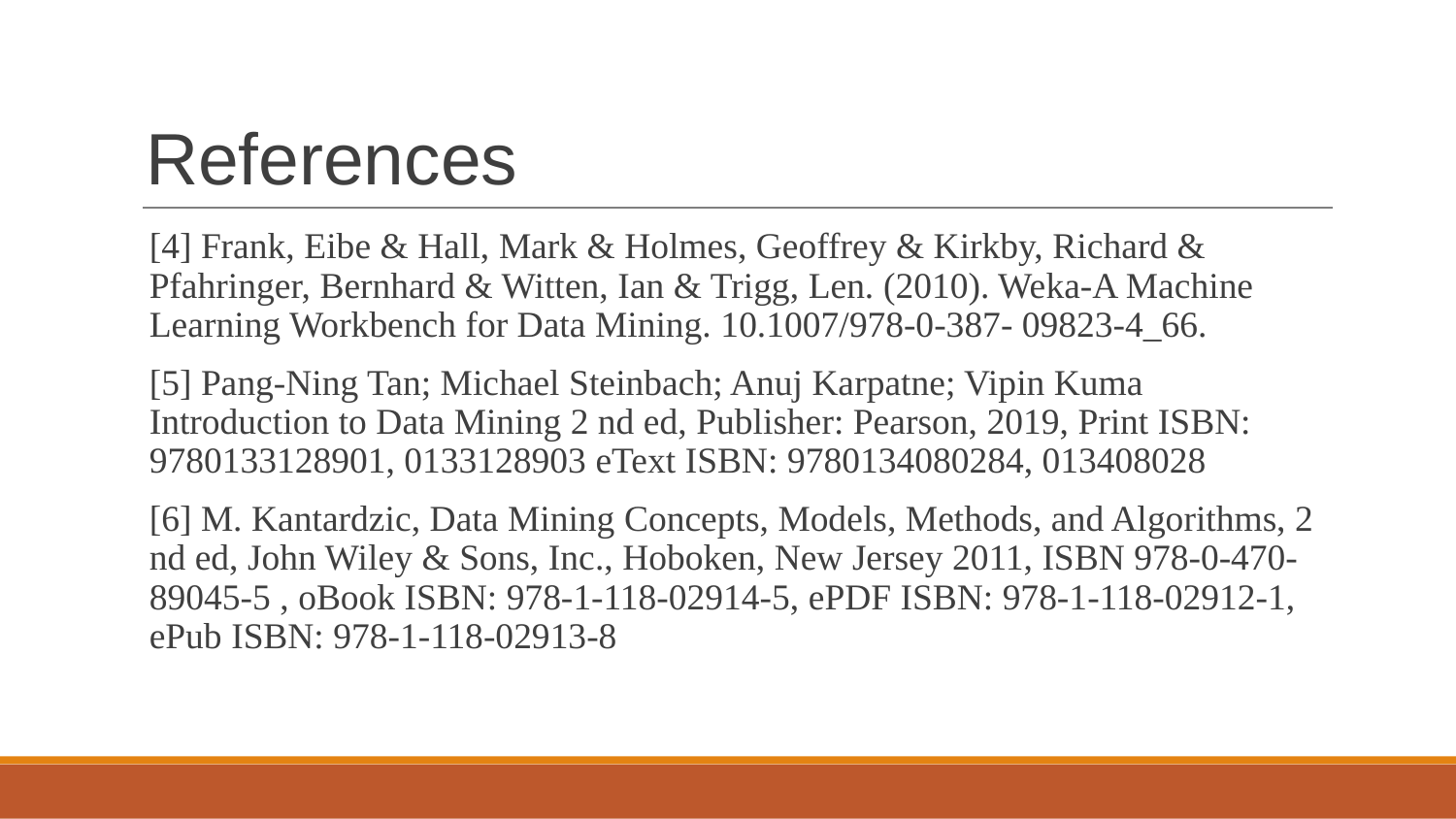

# References
[4] Frank, Eibe & Hall, Mark & Holmes, Geoffrey & Kirkby, Richard & Pfahringer, Bernhard & Witten, Ian & Trigg, Len. (2010). Weka-A Machine Learning Workbench for Data Mining. 10.1007/978-0-387- 09823-4_66.
[5] Pang-Ning Tan; Michael Steinbach; Anuj Karpatne; Vipin Kuma Introduction to Data Mining 2 nd ed, Publisher: Pearson, 2019, Print ISBN: 9780133128901, 0133128903 eText ISBN: 9780134080284, 013408028
[6] M. Kantardzic, Data Mining Concepts, Models, Methods, and Algorithms, 2 nd ed, John Wiley & Sons, Inc., Hoboken, New Jersey 2011, ISBN 978-0-470-89045-5 , oBook ISBN: 978-1-118-02914-5, ePDF ISBN: 978-1-118-02912-1, ePub ISBN: 978-1-118-02913-8